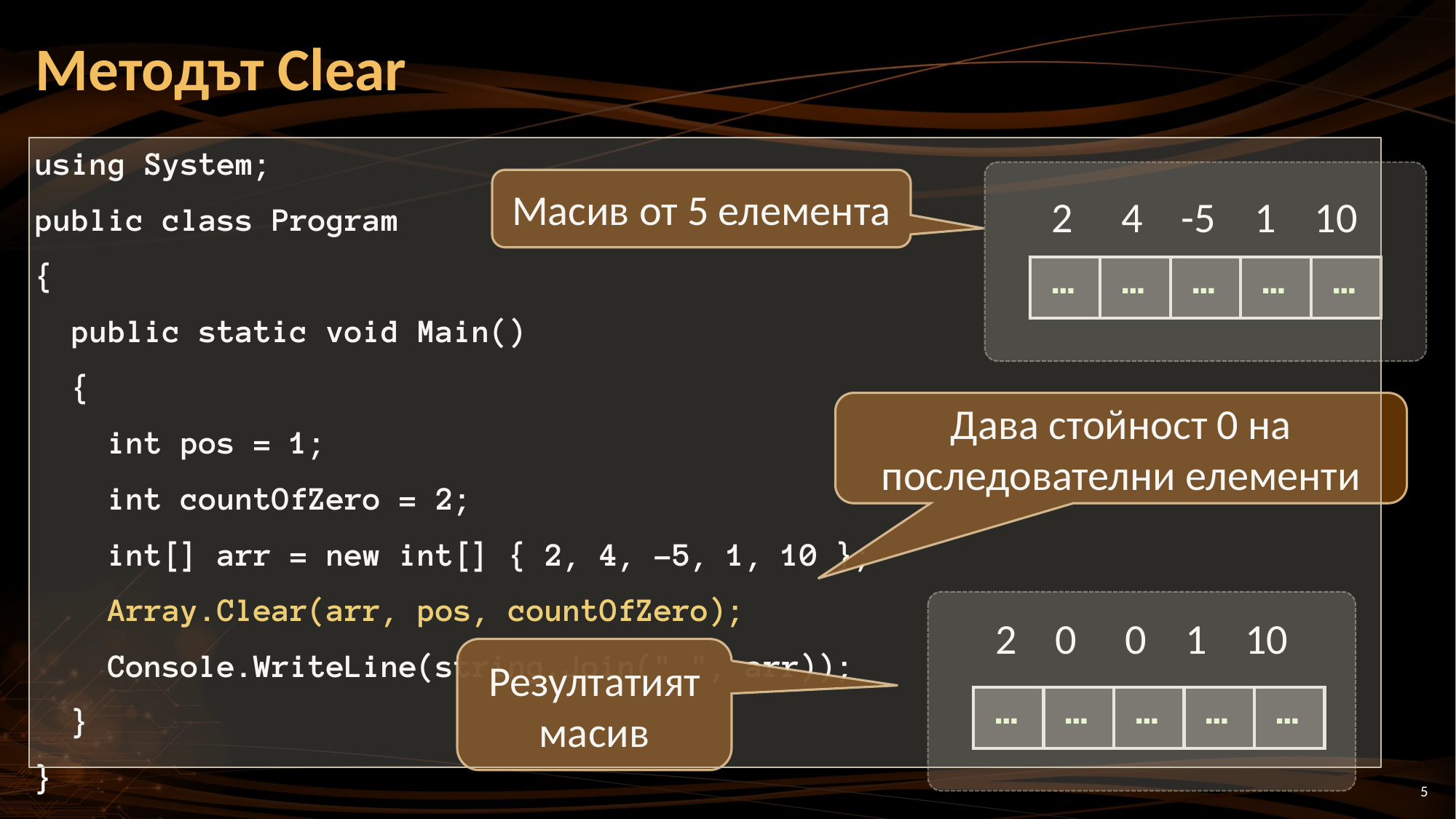

# Методът Clear

using System;
public class Program
{
  public static void Main()
  {
    int pos = 1;
    int countOfZero = 2;
    int[] arr = new int[] { 2, 4, -5, 1, 10 };
    Array.Clear(arr, pos, countOfZero);
    Console.WriteLine(string.Join(" ", arr));
  }
}

Масив от 5 елемента
2     4    -5    1    10
| … | … | … | … | … |
| --- | --- | --- | --- | --- |
Дава стойност 0 на последователни елементи

2    0     0    1    10
Резултатият масив
| … | … | … | … | … |
| --- | --- | --- | --- | --- |
5